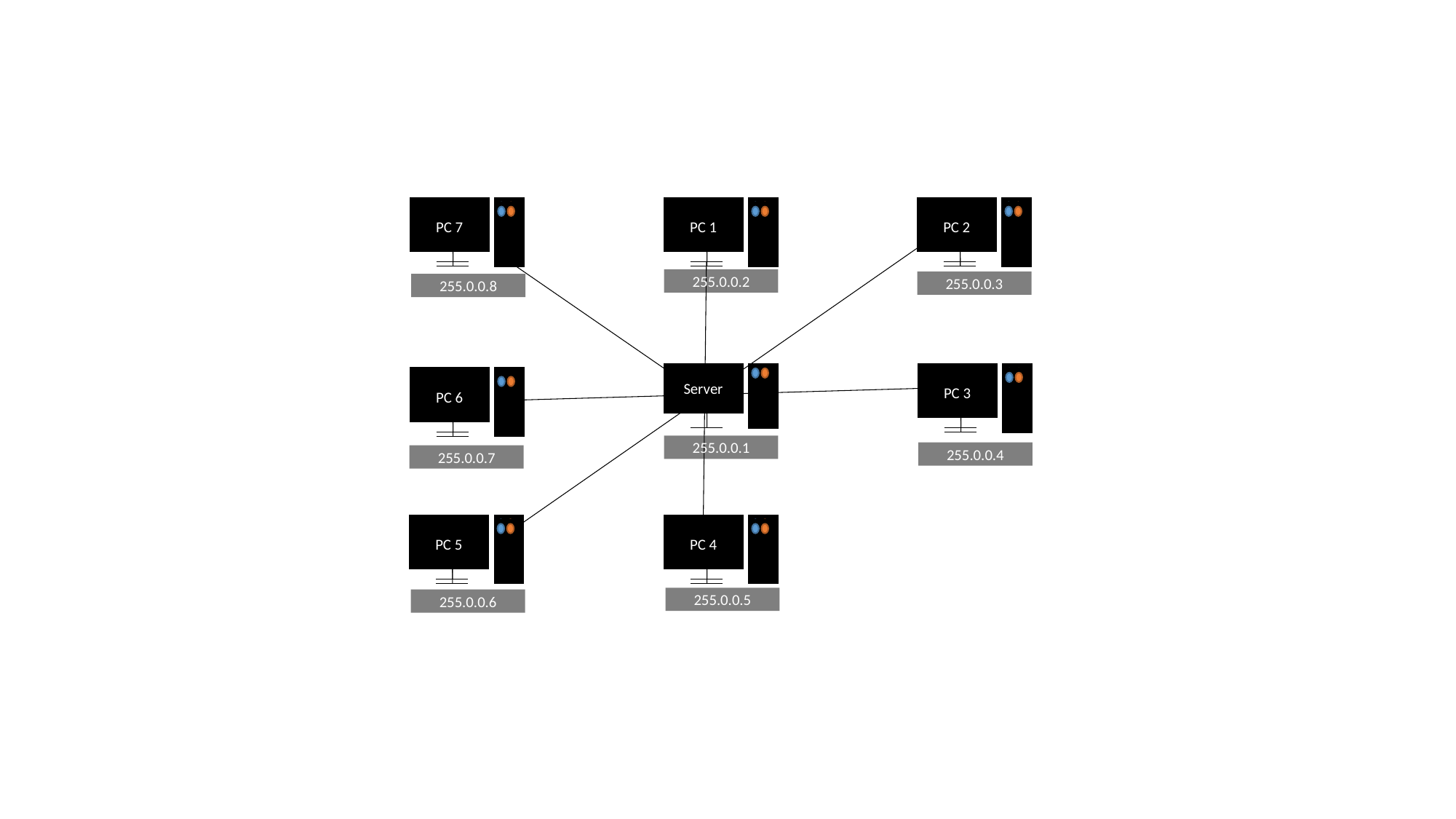

PC 2

PC 7

PC 1

PC 2

PC 7

PC 1

255.0.0.2
255.0.0.3
255.0.0.8
PC 3

Server

PC 6

PC 3

PC 6

255.0.0.1
255.0.0.4
255.0.0.7
PC 5

PC 4

PC 5

PC 4

255.0.0.5
255.0.0.6